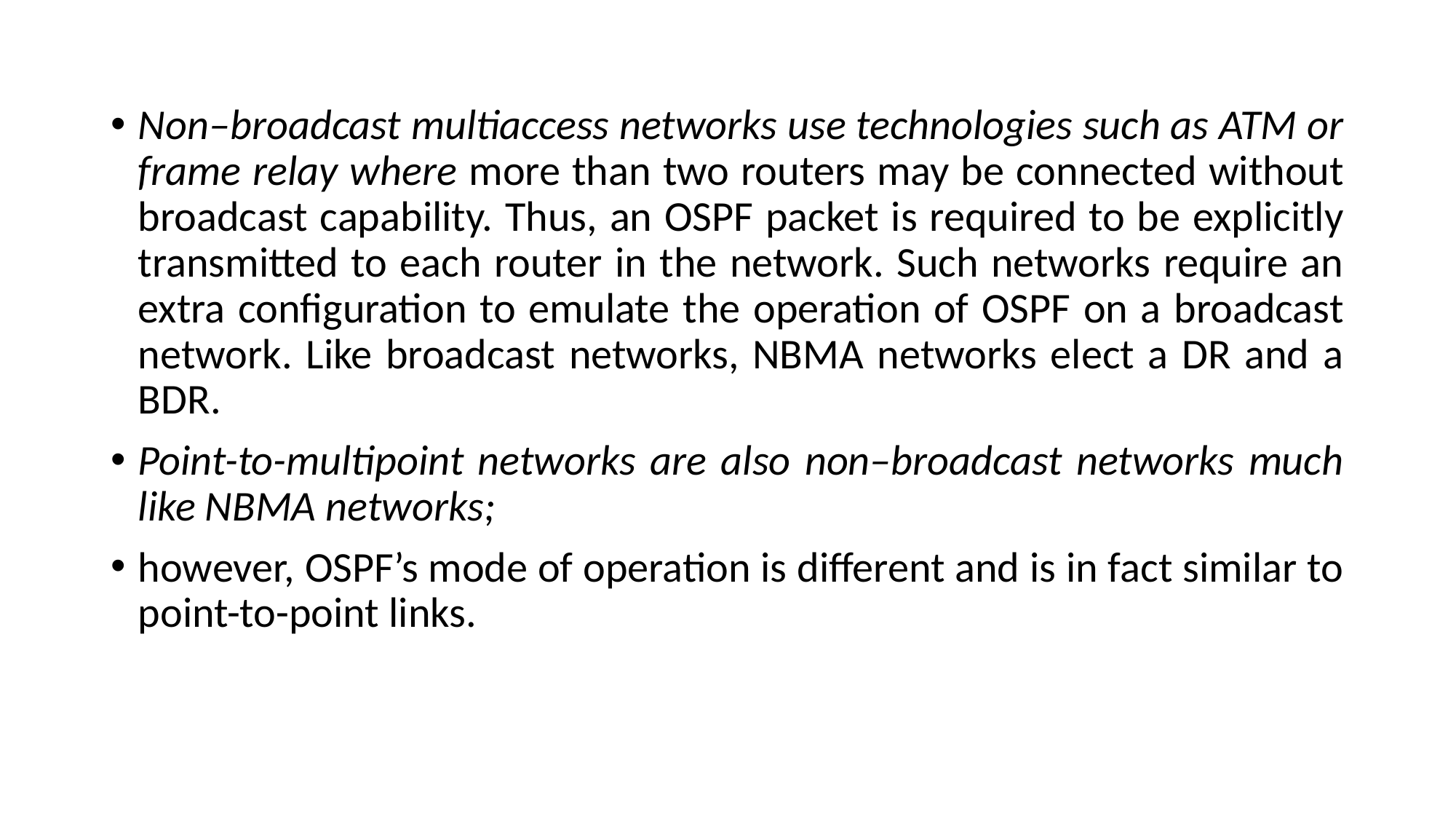

Non–broadcast multiaccess networks use technologies such as ATM or frame relay where more than two routers may be connected without broadcast capability. Thus, an OSPF packet is required to be explicitly transmitted to each router in the network. Such networks require an extra configuration to emulate the operation of OSPF on a broadcast network. Like broadcast networks, NBMA networks elect a DR and a BDR.
Point-to-multipoint networks are also non–broadcast networks much like NBMA networks;
however, OSPF’s mode of operation is different and is in fact similar to point-to-point links.